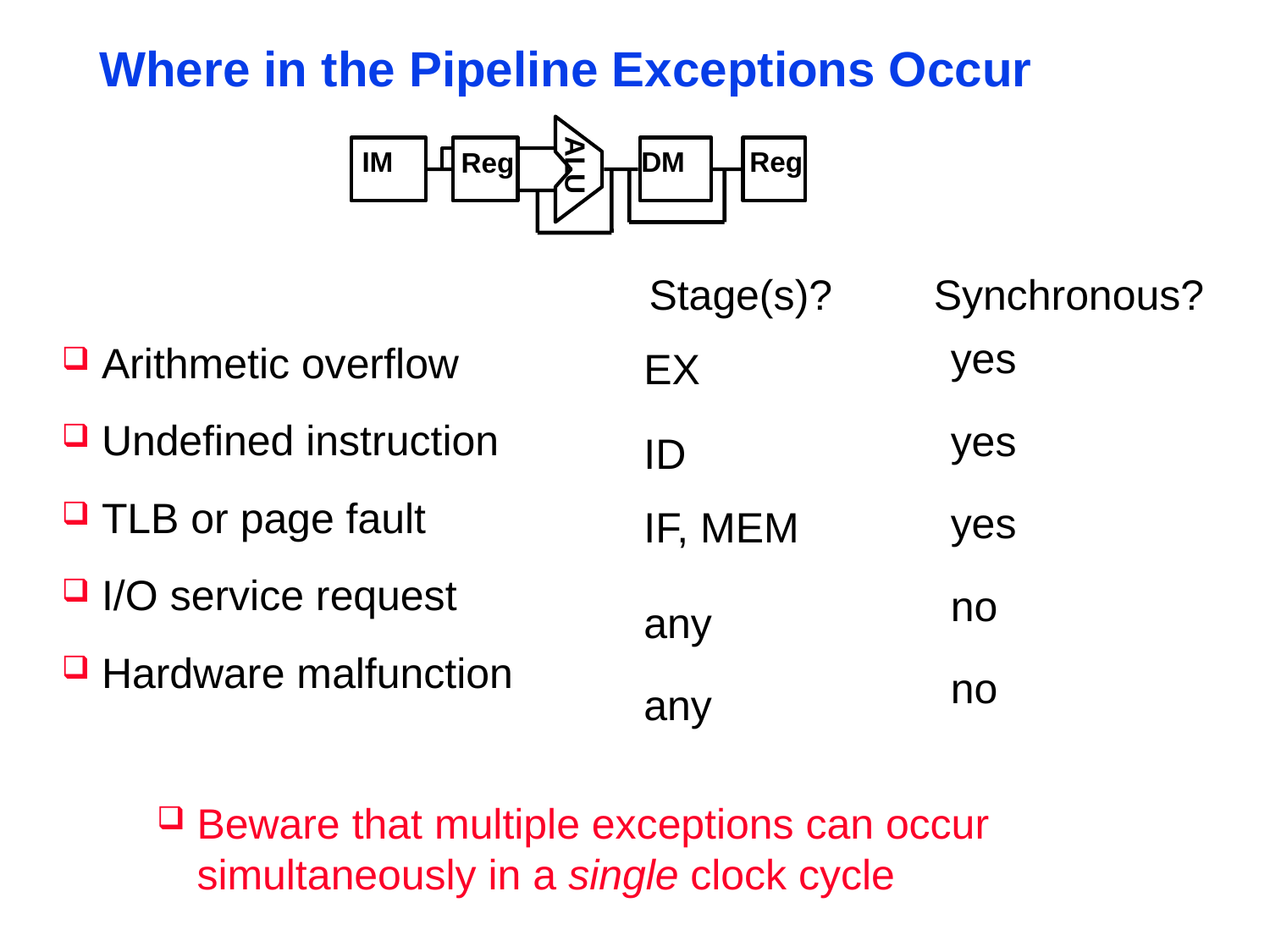

# Where in the Pipeline Exceptions Occur

ALU

IM

DM
Reg
Reg

Stage(s)?
Synchronous?
yes
yes
yes
no
no
Arithmetic overflow
Undefined instruction
TLB or page fault
I/O service request
Hardware malfunction
EX
ID
IF, MEM
any
any
Beware that multiple exceptions can occur simultaneously in a single clock cycle